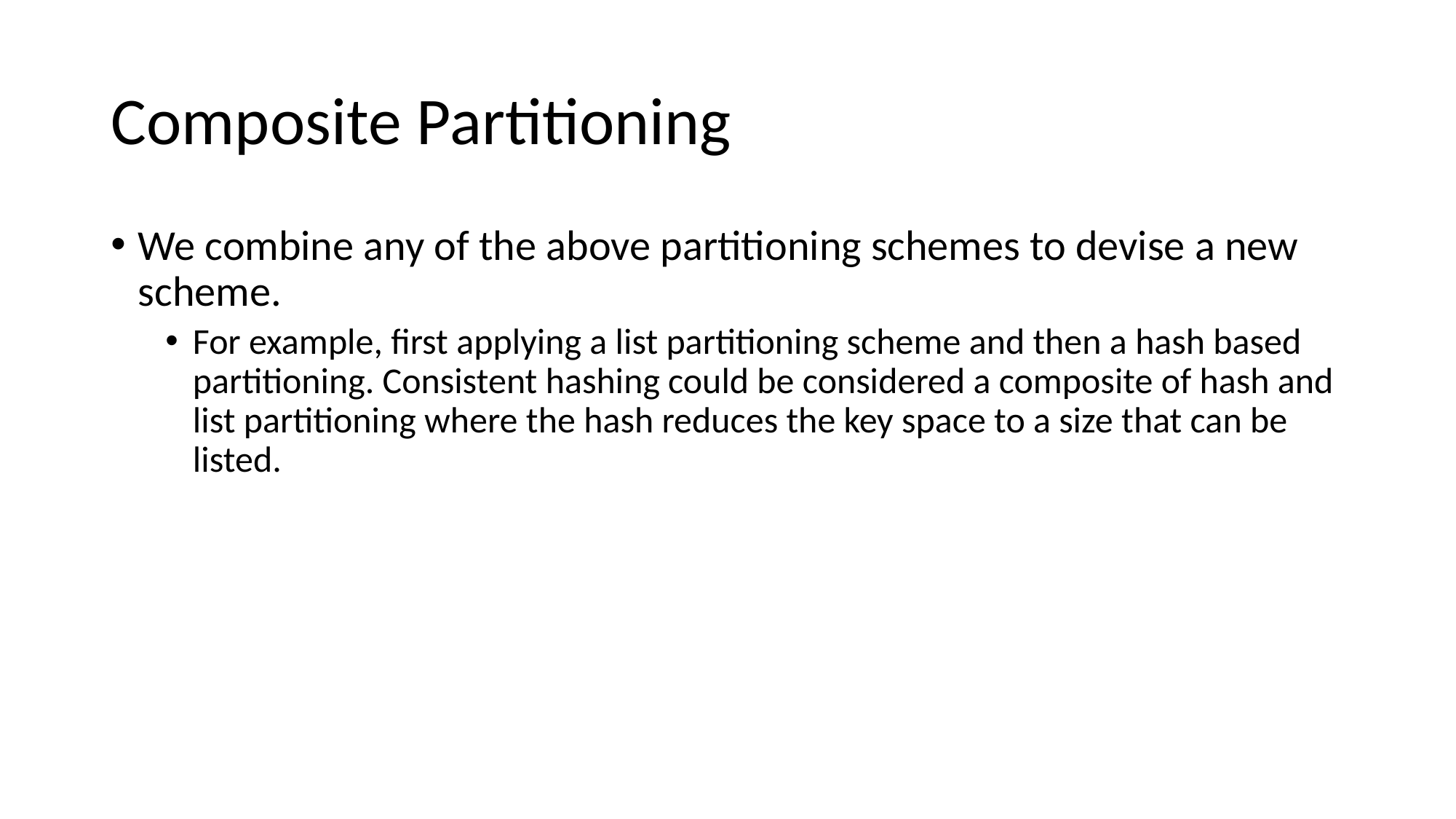

# Composite Partitioning
We combine any of the above partitioning schemes to devise a new scheme.
For example, first applying a list partitioning scheme and then a hash based partitioning. Consistent hashing could be considered a composite of hash and list partitioning where the hash reduces the key space to a size that can be listed.